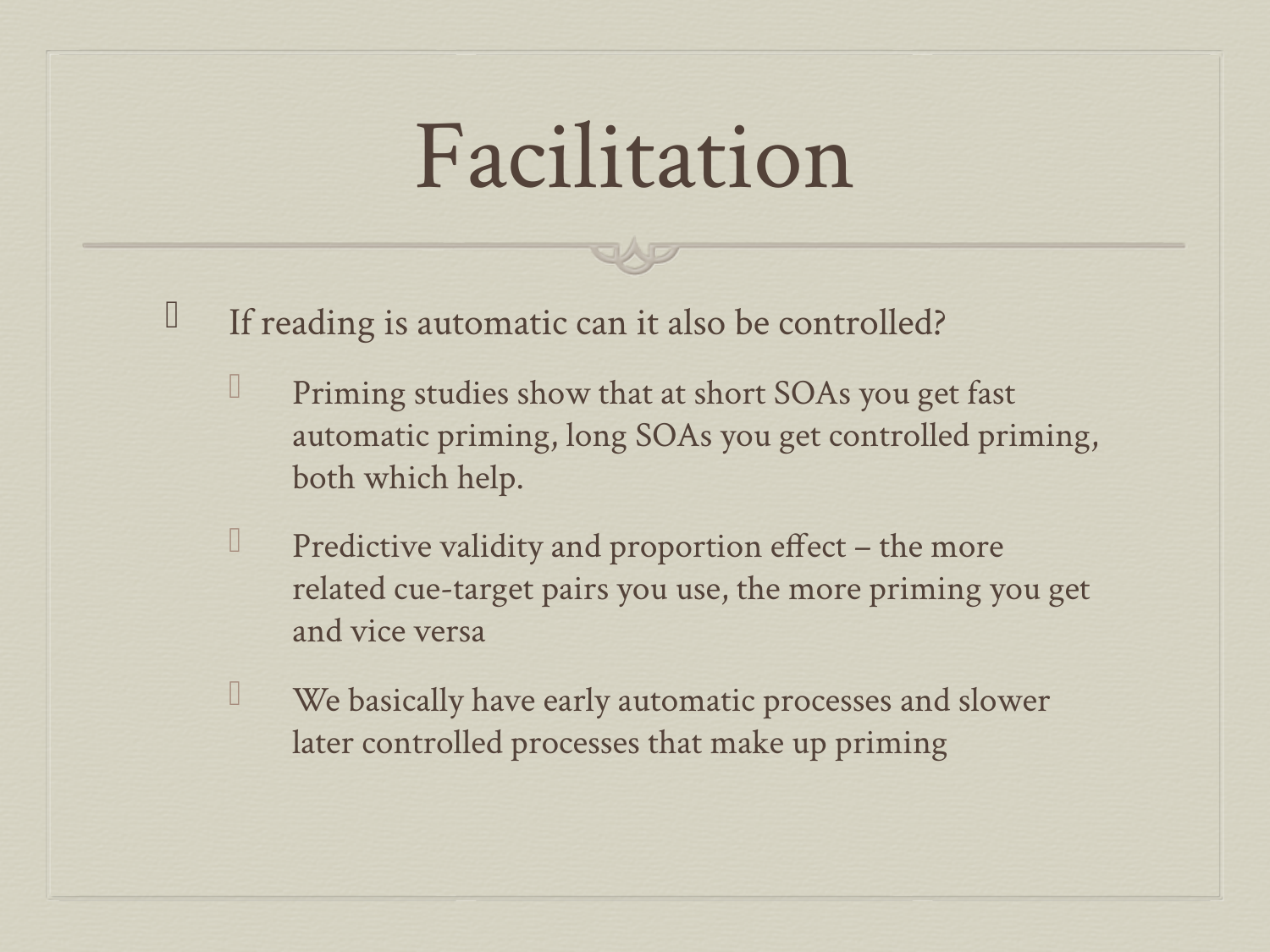

# Facilitation
If reading is automatic can it also be controlled?
Priming studies show that at short SOAs you get fast automatic priming, long SOAs you get controlled priming, both which help.
Predictive validity and proportion effect – the more related cue-target pairs you use, the more priming you get and vice versa
We basically have early automatic processes and slower later controlled processes that make up priming